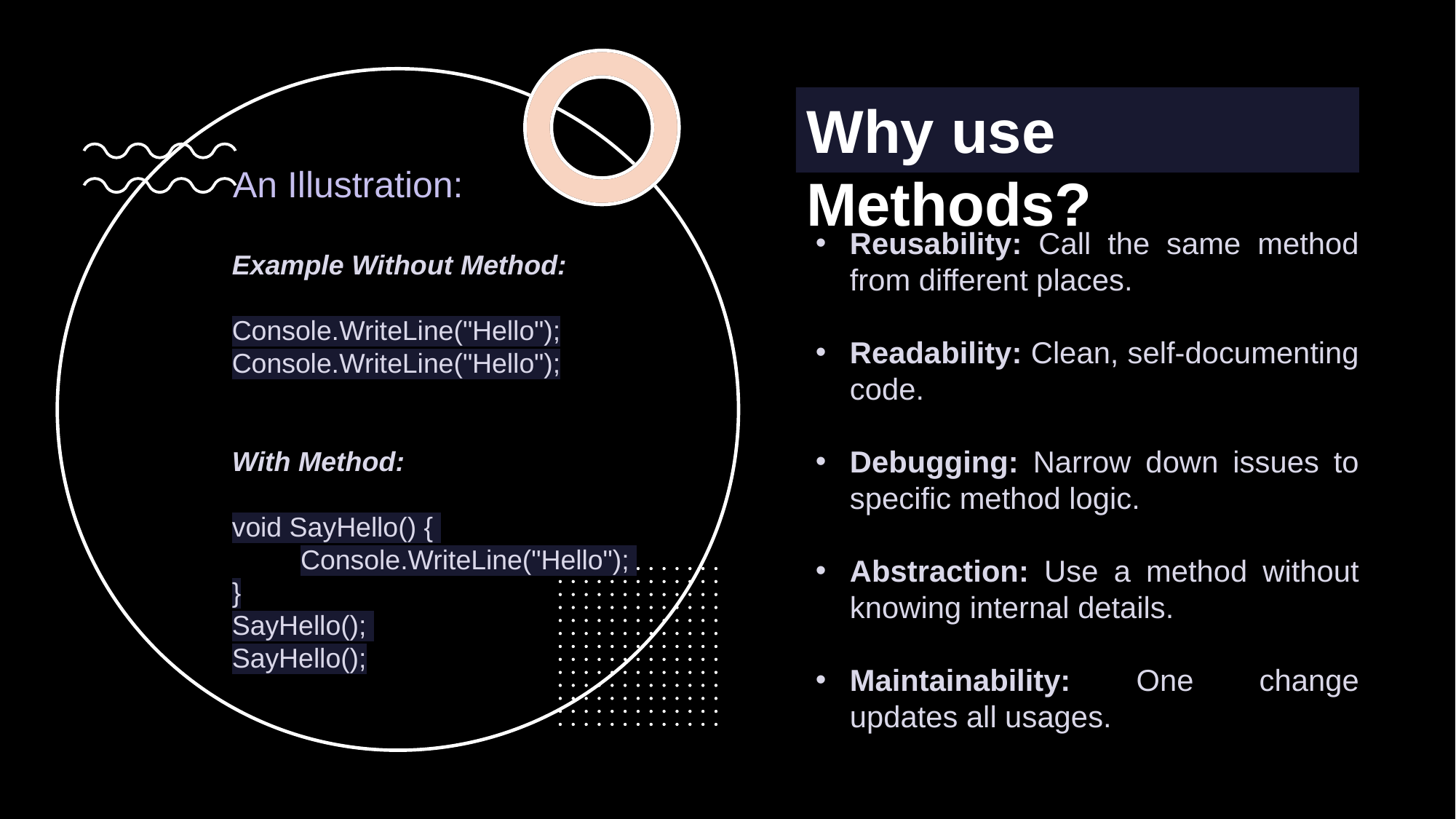

Why use Methods?

An Illustration:
Reusability: Call the same method from different places.

Readability: Clean, self-documenting code.

Debugging: Narrow down issues to specific method logic.

Abstraction: Use a method without knowing internal details.

Maintainability: One change updates all usages.

Example Without Method:

Console.WriteLine("Hello");
Console.WriteLine("Hello");

With Method:

void SayHello() {
         Console.WriteLine("Hello");
}
SayHello();
SayHello();